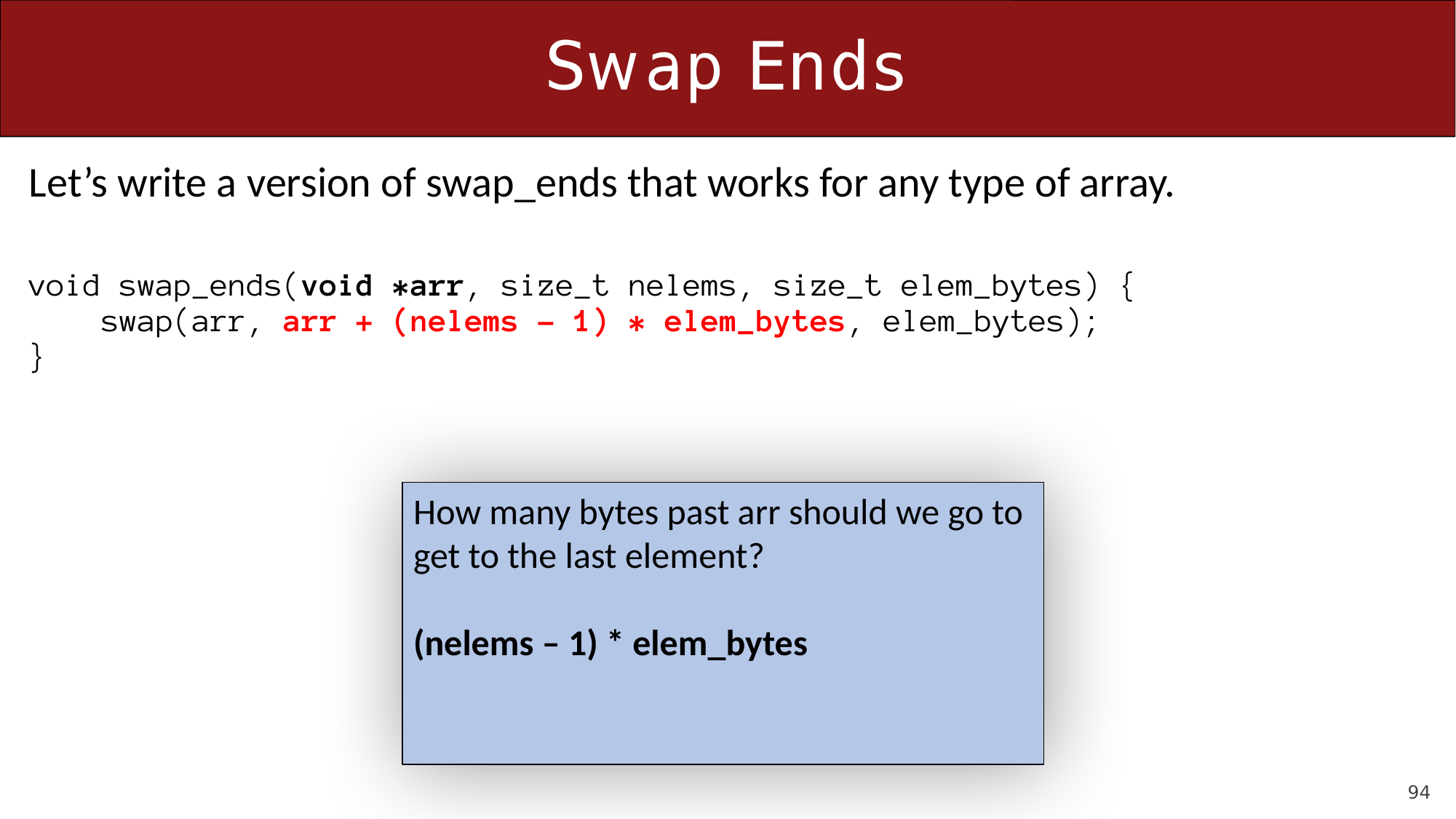

# Swap Ends
Let’s write a version of swap_ends that works for any type of array.

void swap_ends(void *arr, size_t nelems, size_t elem_bytes) {
    swap(arr, arr + (nelems – 1) * elem_bytes, elem_bytes);
}

How many bytes past arr should we go to get to the last element?

(nelems – 1) * elem_bytes